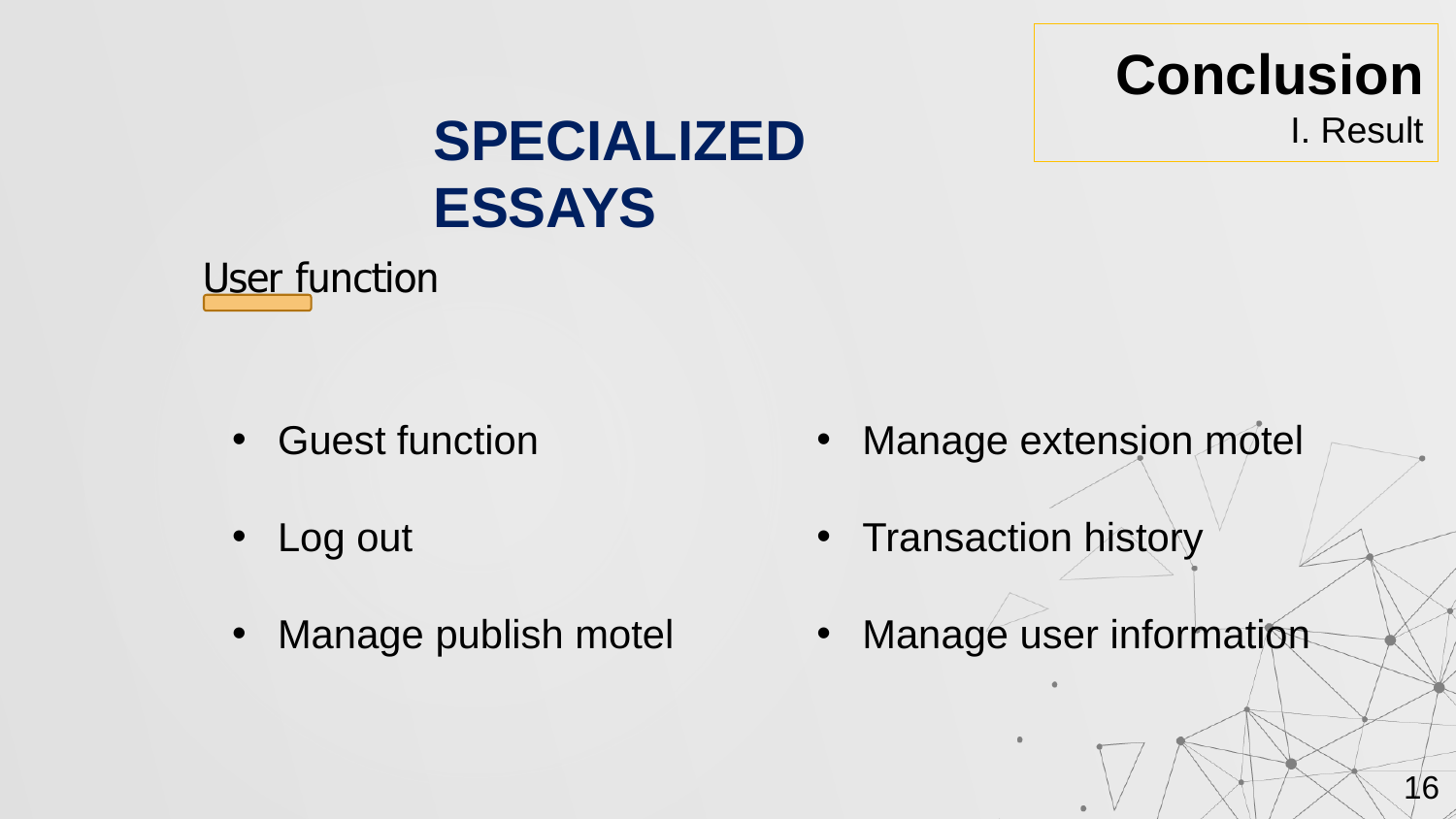

Conclusion
I. Result

SPECIALIZED ESSAYS
User function

Guest function
Log out
Manage publish motel
Manage extension motel
Transaction history
Manage user information

16